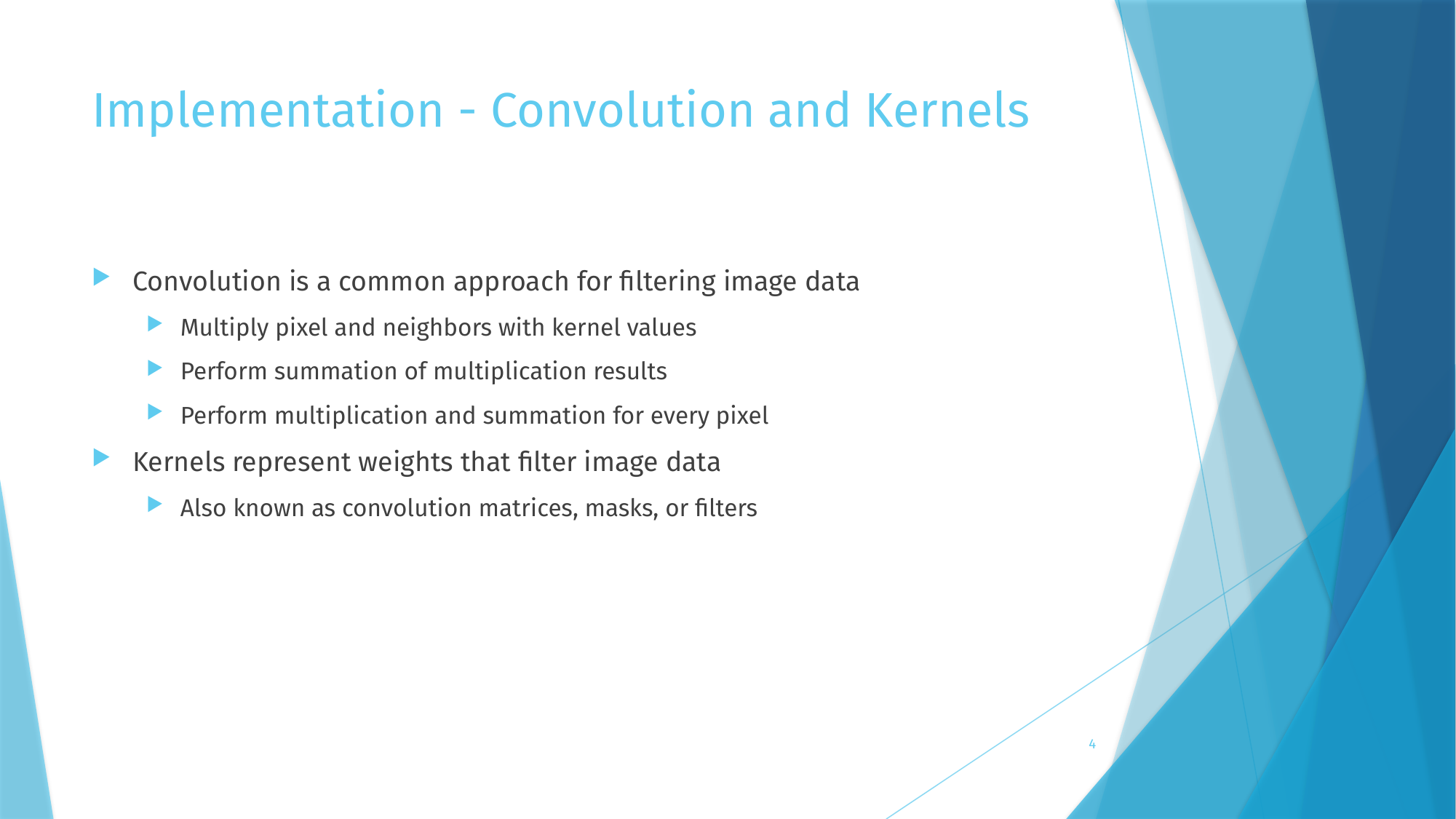

# Implementation - Convolution and Kernels
Convolution is a common approach for filtering image data
Multiply pixel and neighbors with kernel values
Perform summation of multiplication results
Perform multiplication and summation for every pixel
Kernels represent weights that filter image data
Also known as convolution matrices, masks, or filters
4